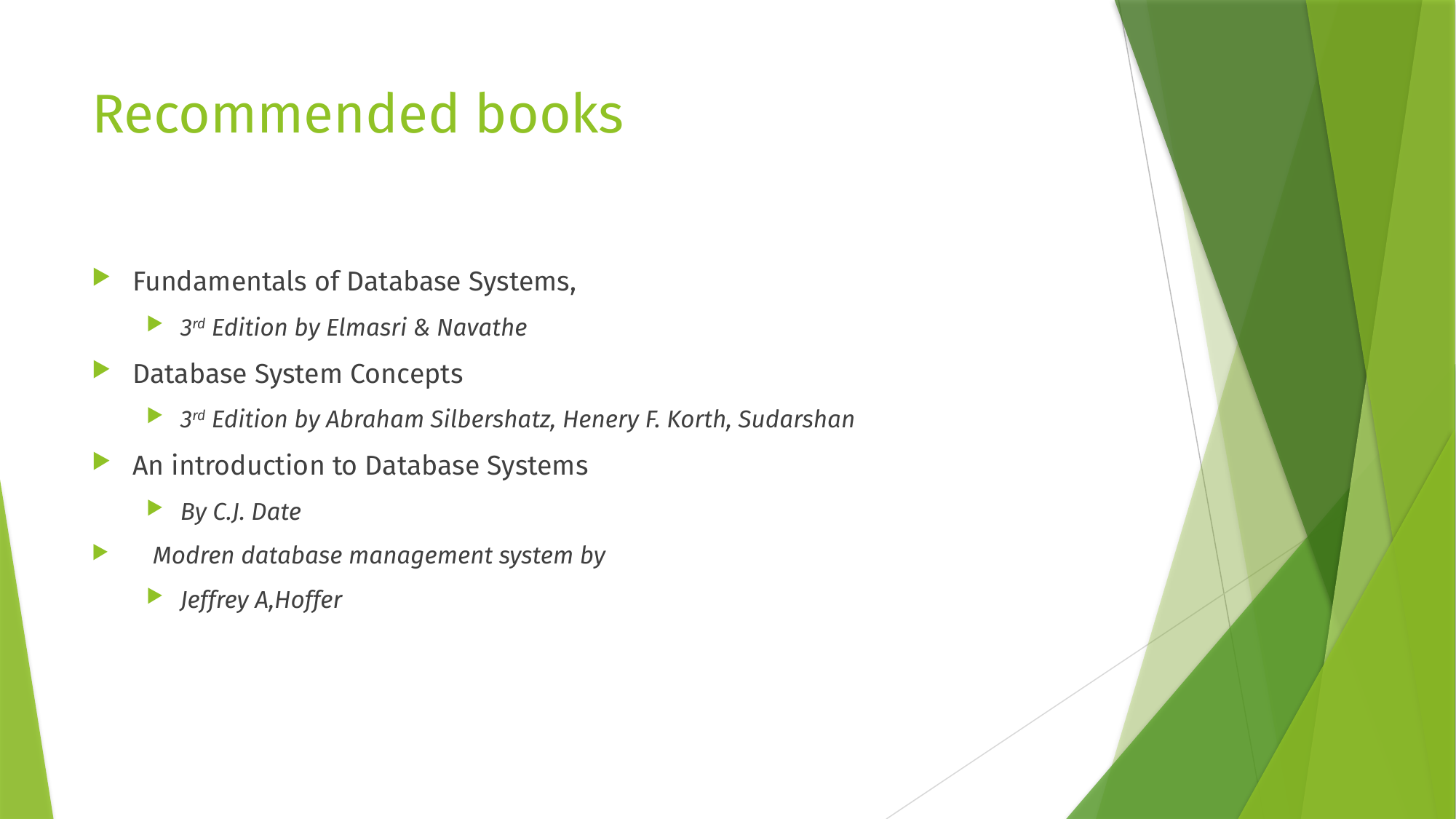

# Recommended books
Fundamentals of Database Systems,
3rd Edition by Elmasri & Navathe
Database System Concepts
3rd Edition by Abraham Silbershatz, Henery F. Korth, Sudarshan
An introduction to Database Systems
By C.J. Date
Modren database management system by
Jeffrey A,Hoffer